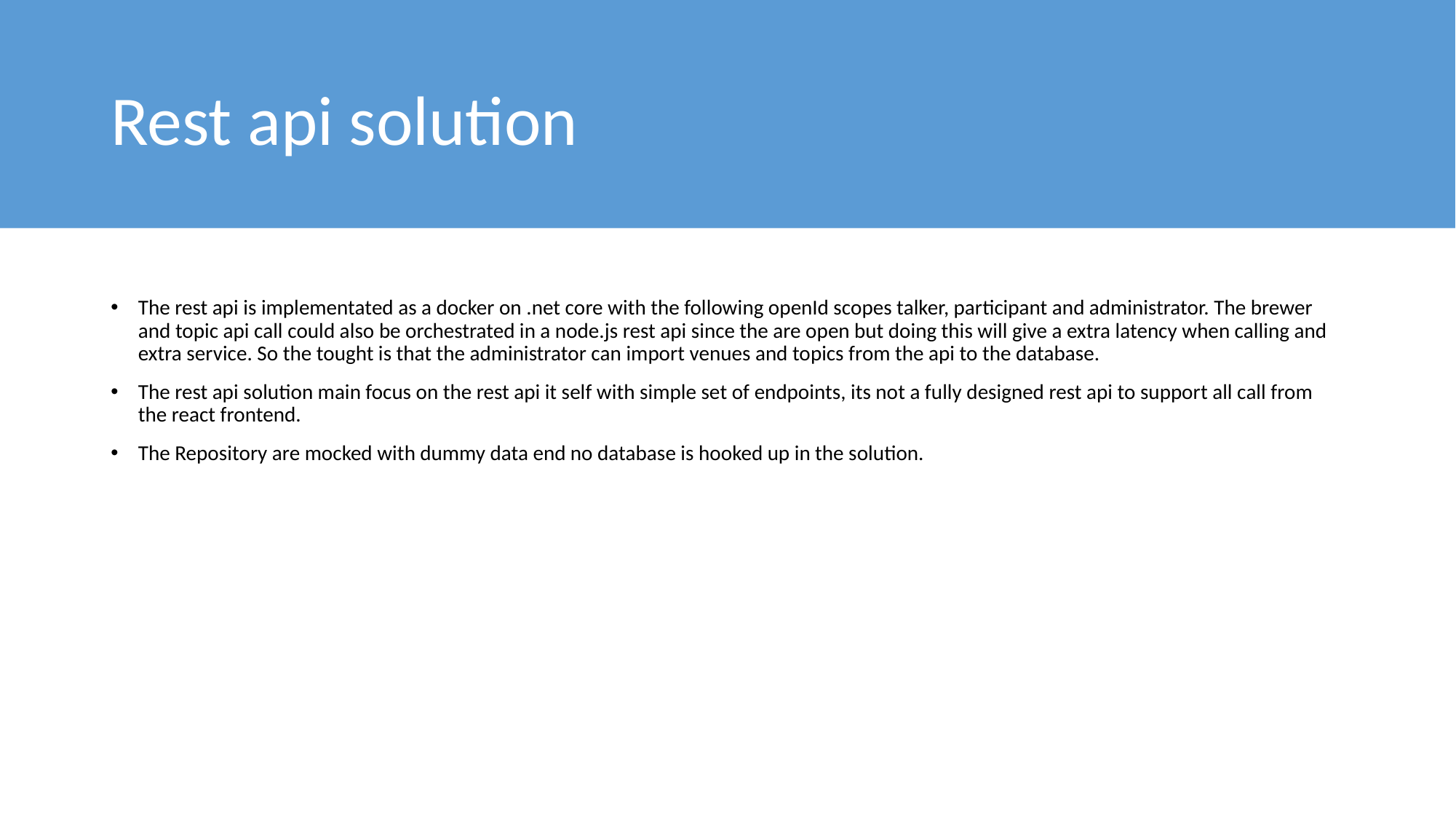

# Rest api solution
The rest api is implementated as a docker on .net core with the following openId scopes talker, participant and administrator. The brewer and topic api call could also be orchestrated in a node.js rest api since the are open but doing this will give a extra latency when calling and extra service. So the tought is that the administrator can import venues and topics from the api to the database.
The rest api solution main focus on the rest api it self with simple set of endpoints, its not a fully designed rest api to support all call from the react frontend.
The Repository are mocked with dummy data end no database is hooked up in the solution.